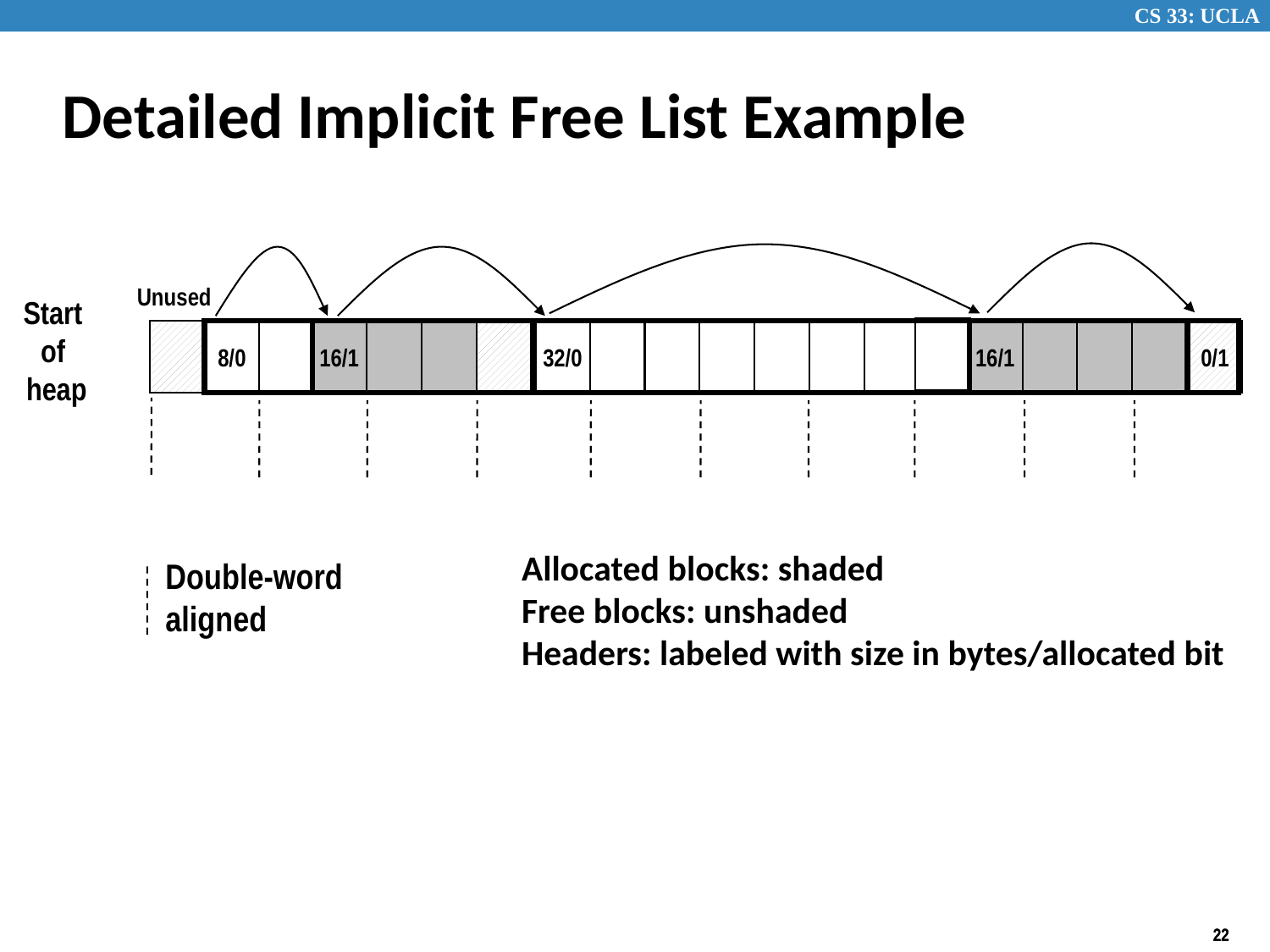

# Detailed Implicit Free List Example

Unused
Start
of
heap

8/0

16/1

32/0

16/1

0/1

Allocated blocks: shaded
Free blocks: unshaded
Headers: labeled with size in bytes/allocated bit
Double-word
aligned